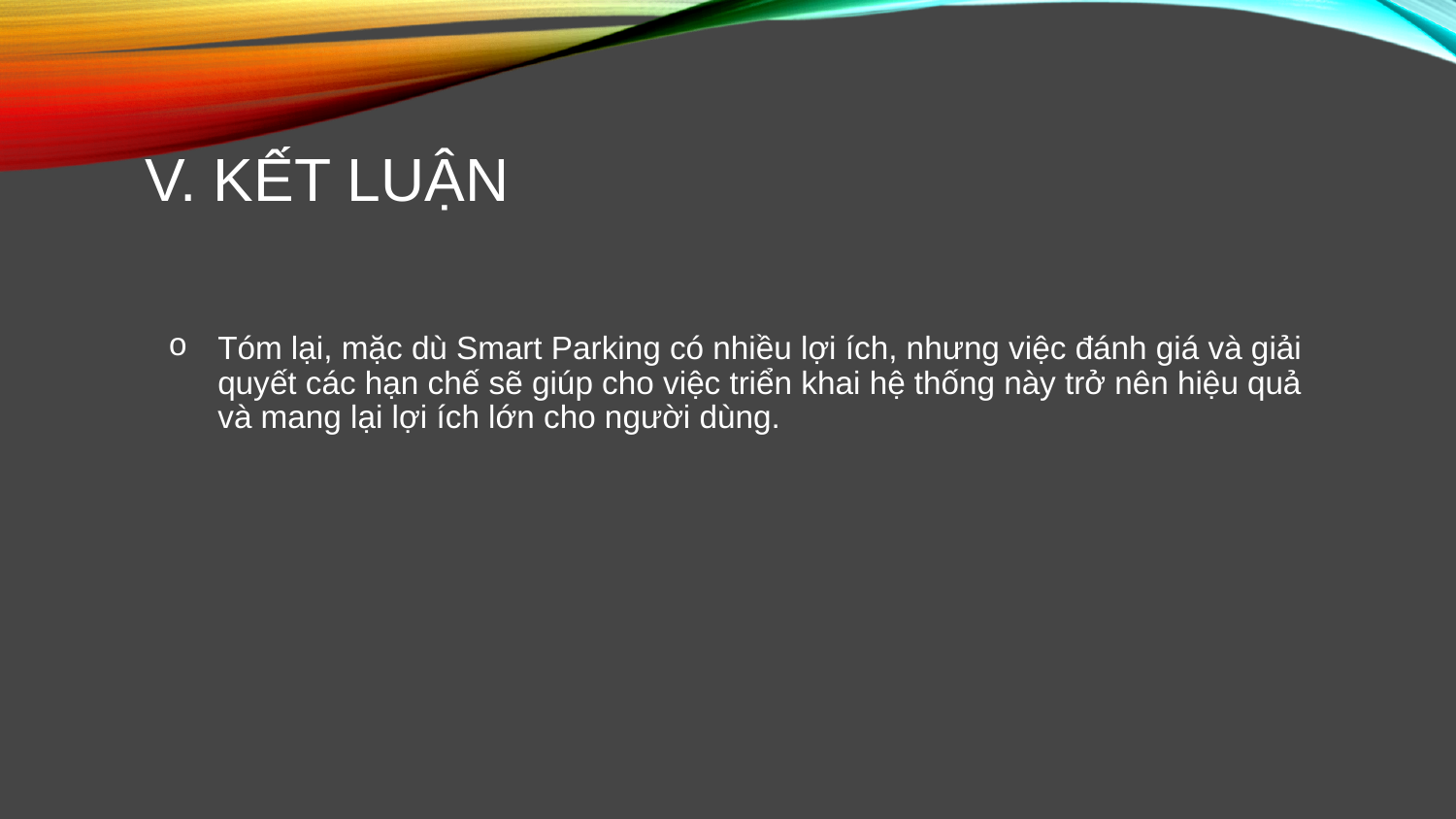

# v. Kết luận
Tóm lại, mặc dù Smart Parking có nhiều lợi ích, nhưng việc đánh giá và giải quyết các hạn chế sẽ giúp cho việc triển khai hệ thống này trở nên hiệu quả và mang lại lợi ích lớn cho người dùng.